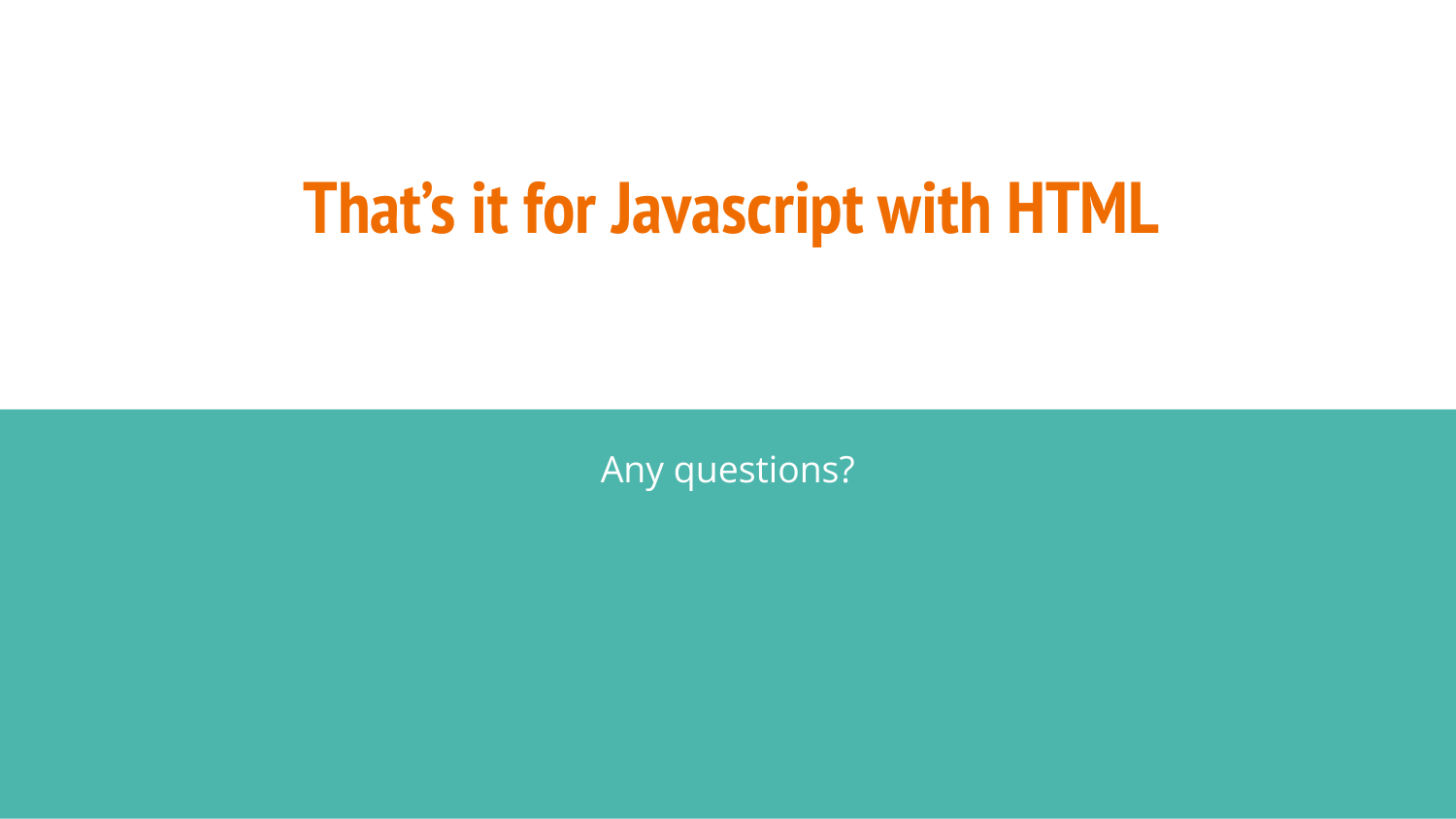

# That’s it for Javascript with HTML
Any questions?